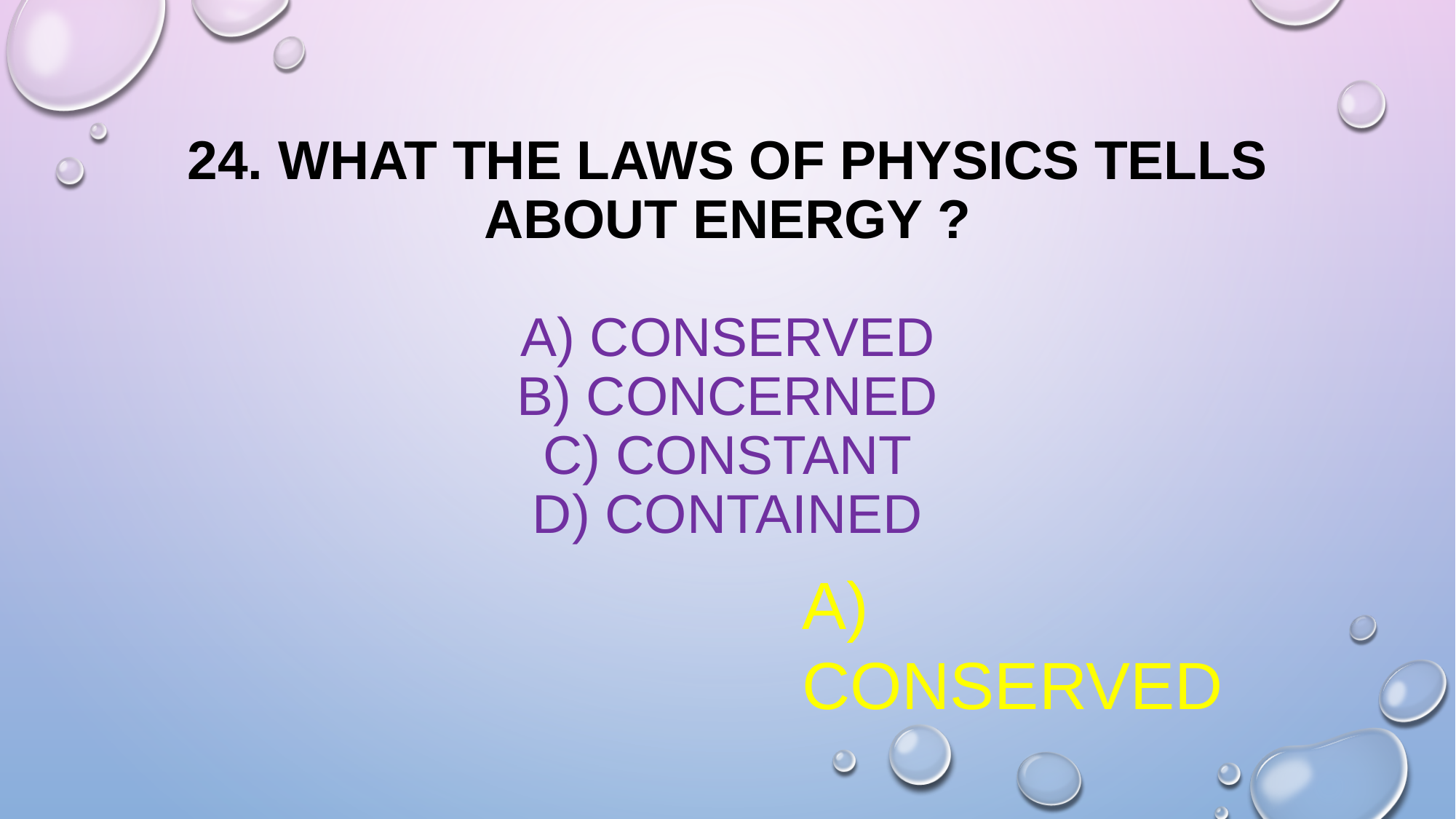

# 24. WHAT THE LAWS OF PHYSICS TELLS ABOUT ENERGY ? A) CONSERVED B) CONCERNED C) CONSTANT D) CONTAINED
A) CONSERVED